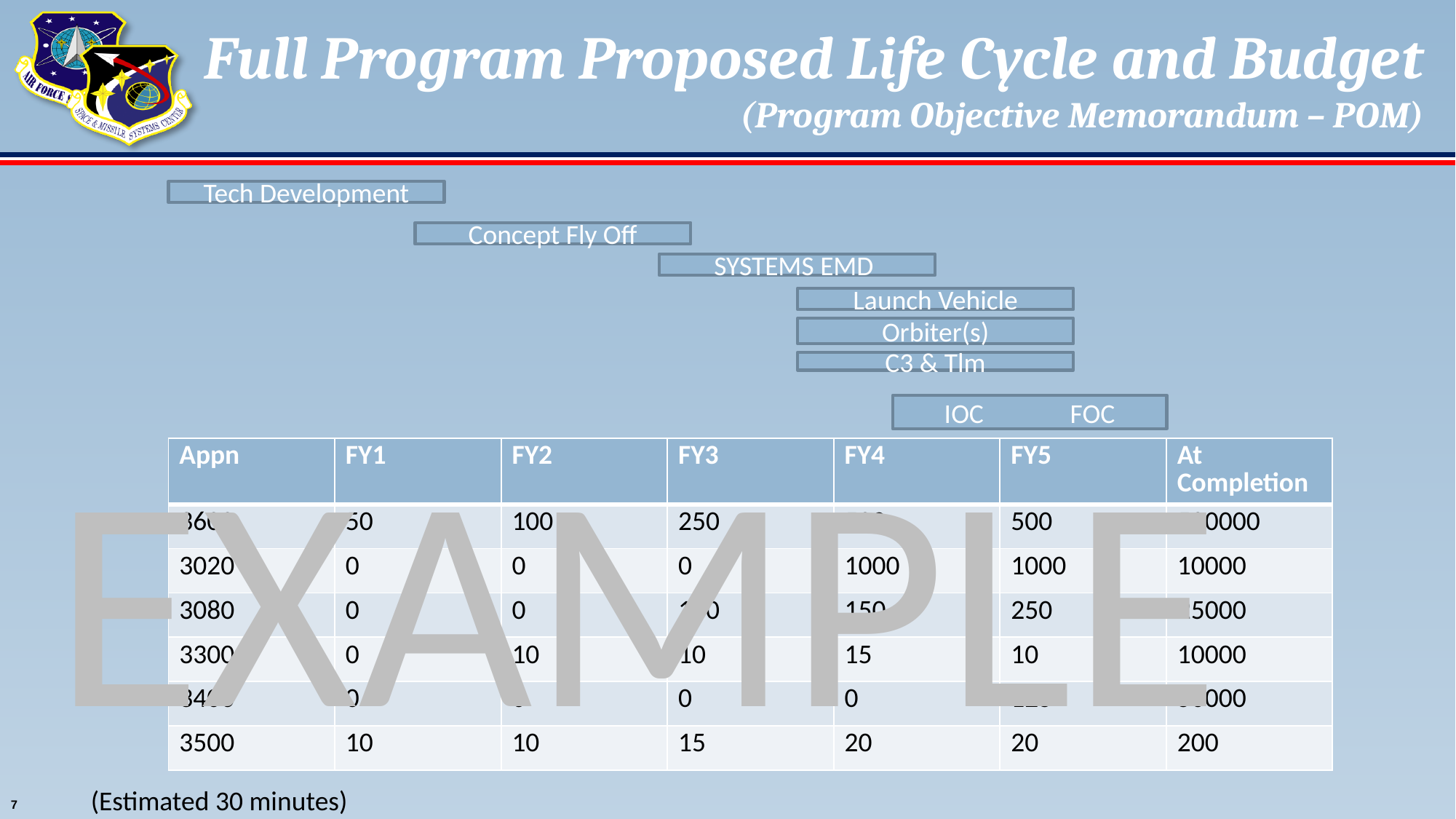

# Full Program Proposed Life Cycle and Budget (Program Objective Memorandum – POM)
Tech Development
Concept Fly Off
SYSTEMS EMD
Launch Vehicle
Orbiter(s)
C3 & Tlm
IOC              FOC
EXAMPLE
| Appn | FY1 | FY2 | FY3 | FY4 | FY5 | At Completion |
| --- | --- | --- | --- | --- | --- | --- |
| 3600 | 50 | 100 | 250 | 500 | 500 | 500000 |
| 3020 | 0 | 0 | 0 | 1000 | 1000 | 10000 |
| 3080 | 0 | 0 | 150 | 150 | 250 | 25000 |
| 3300 | 0 | 10 | 10 | 15 | 10 | 10000 |
| 3400 | 0 | 0 | 0 | 0 | 125 | 50000 |
| 3500 | 10 | 10 | 15 | 20 | 20 | 200 |
(Estimated 30 minutes)
7